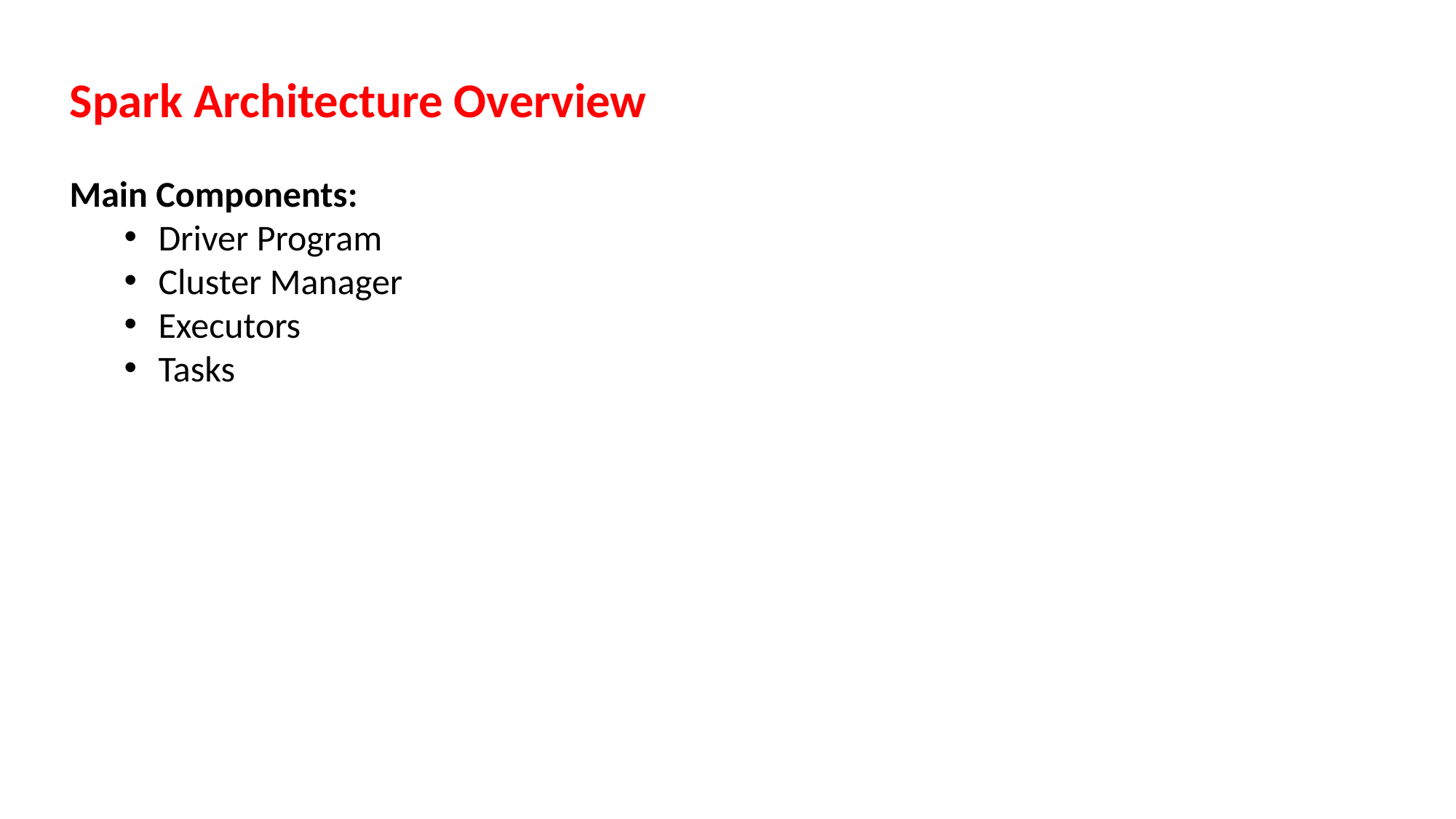

Spark Architecture Overview

Main Components:
Driver Program
Cluster Manager
Executors
Tasks